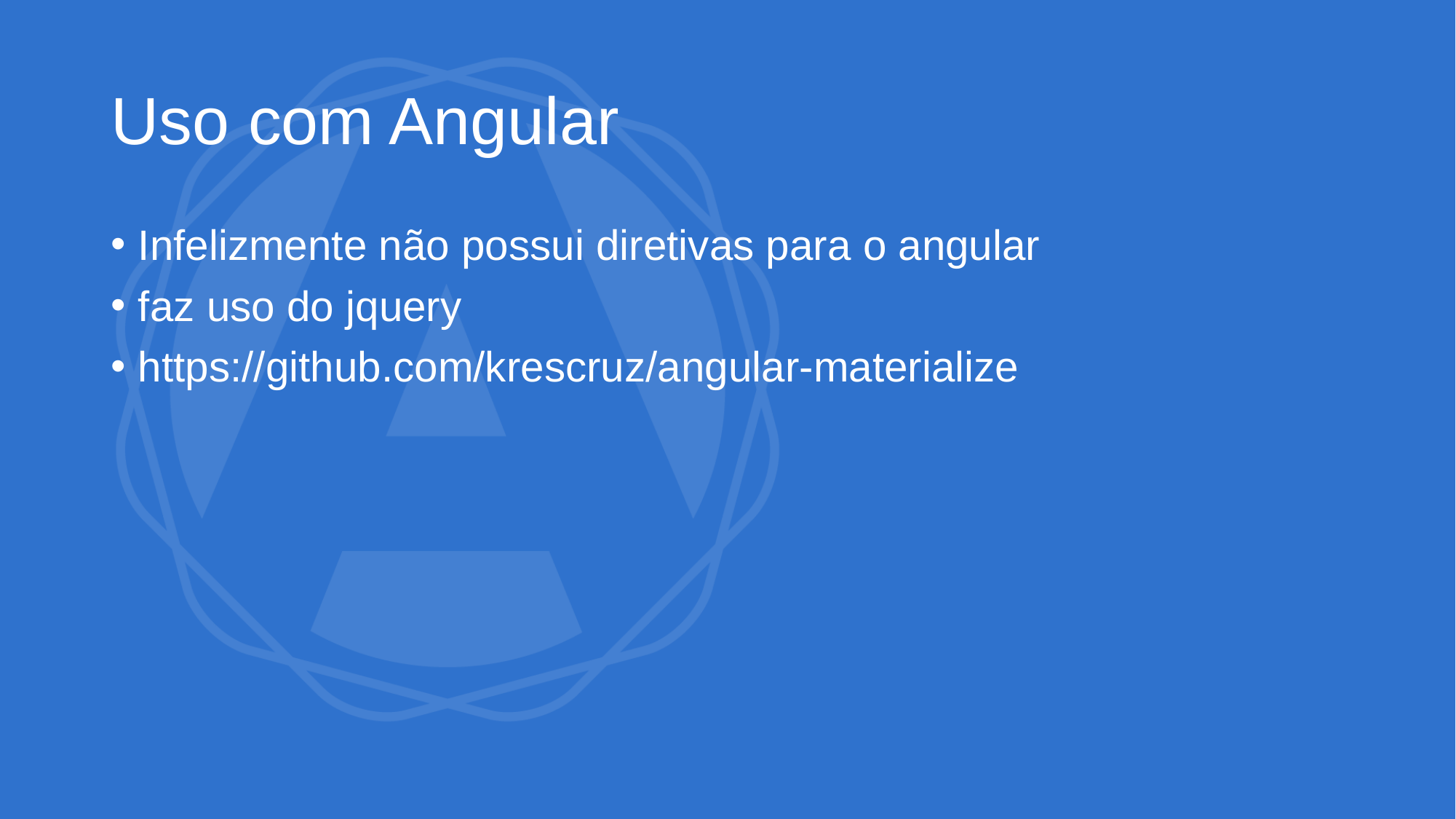

# Uso com Angular
Infelizmente não possui diretivas para o angular
faz uso do jquery
https://github.com/krescruz/angular-materialize